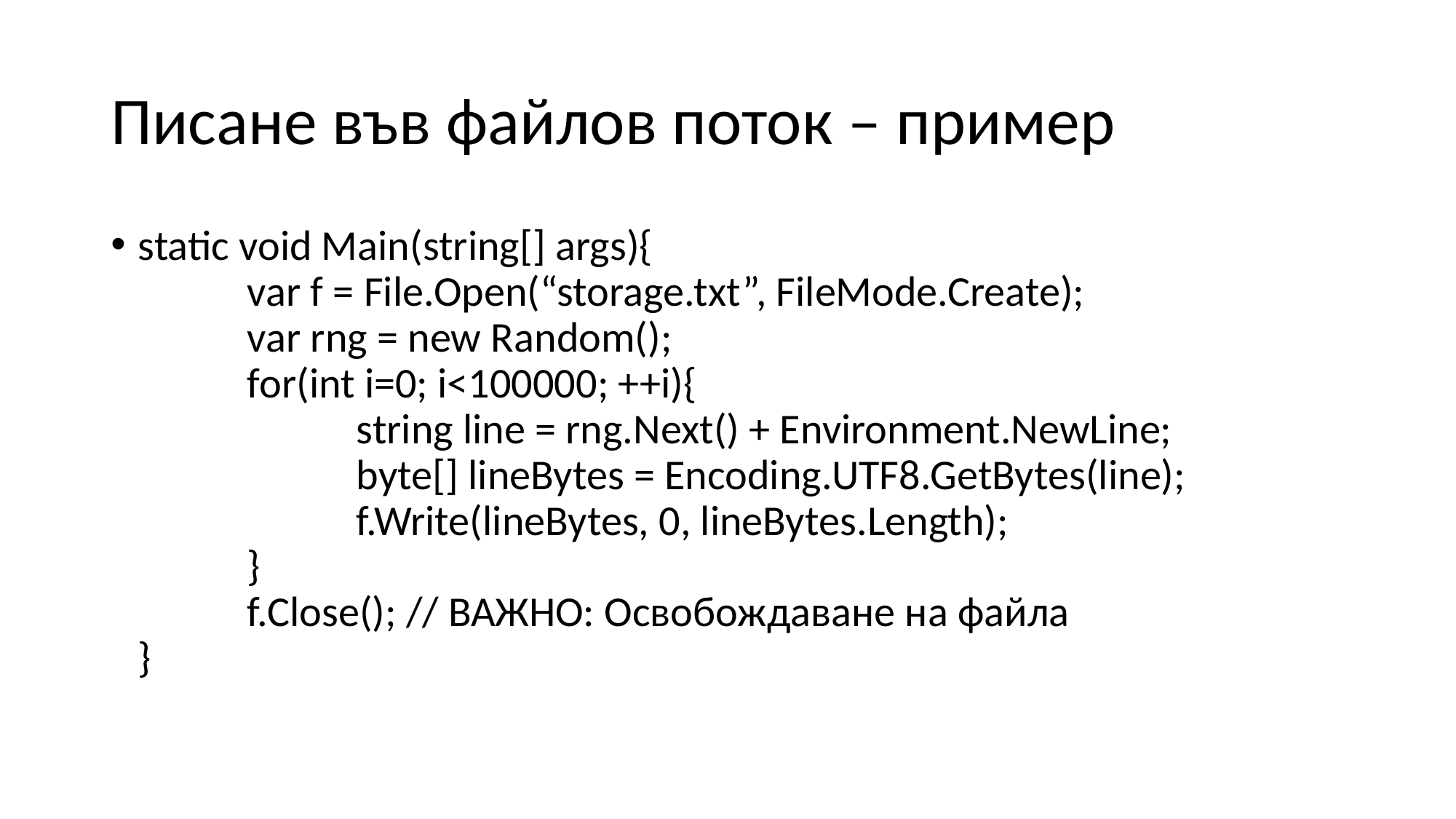

# Писане във файлов поток – пример
static void Main(string[] args){
	var f = File.Open(“storage.txt”, FileMode.Create);
	var rng = new Random();
	for(int i=0; i<100000; ++i){
		string line = rng.Next() + Environment.NewLine;
		byte[] lineBytes = Encoding.UTF8.GetBytes(line);
		f.Write(lineBytes, 0, lineBytes.Length);
	}
	f.Close(); // ВАЖНО: Освобождаване на файла
}